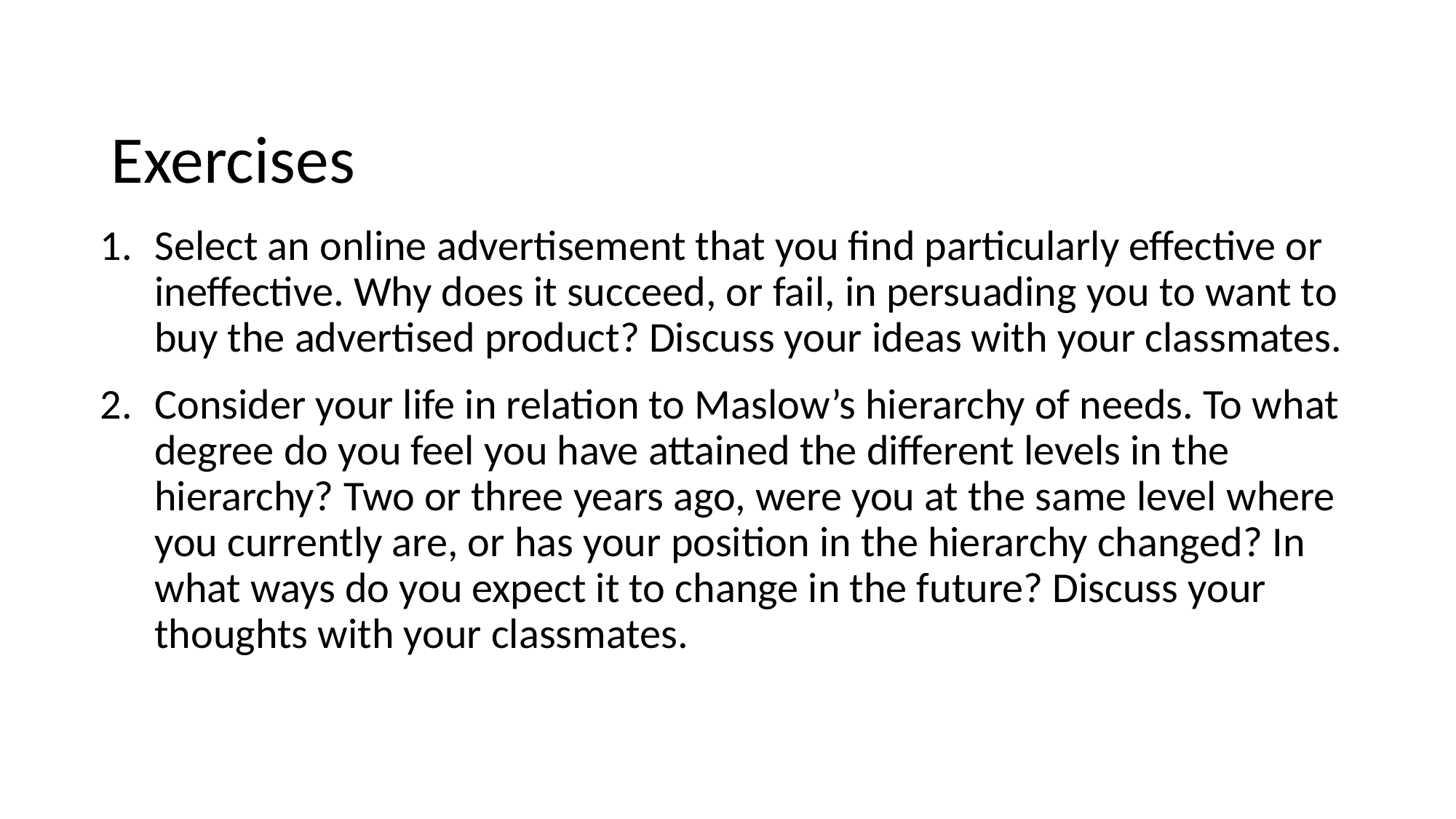

# Exercises
Select an online advertisement that you find particularly effective or ineffective. Why does it succeed, or fail, in persuading you to want to buy the advertised product? Discuss your ideas with your classmates.
Consider your life in relation to Maslow’s hierarchy of needs. To what degree do you feel you have attained the different levels in the hierarchy? Two or three years ago, were you at the same level where you currently are, or has your position in the hierarchy changed? In what ways do you expect it to change in the future? Discuss your thoughts with your classmates.